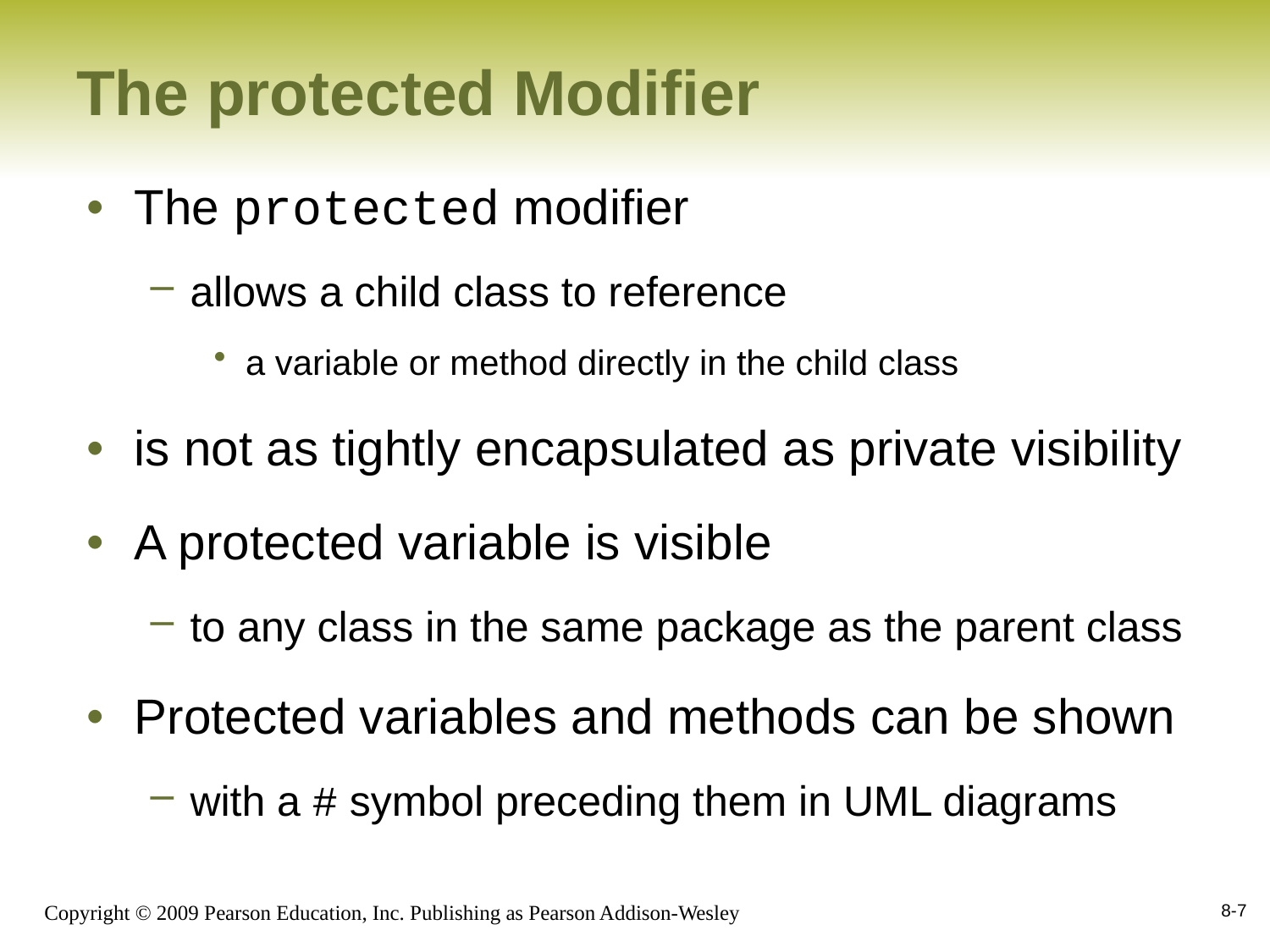

# The protected Modifier
The protected modifier
allows a child class to reference
a variable or method directly in the child class
is not as tightly encapsulated as private visibility
A protected variable is visible
to any class in the same package as the parent class
Protected variables and methods can be shown
with a # symbol preceding them in UML diagrams
8-7